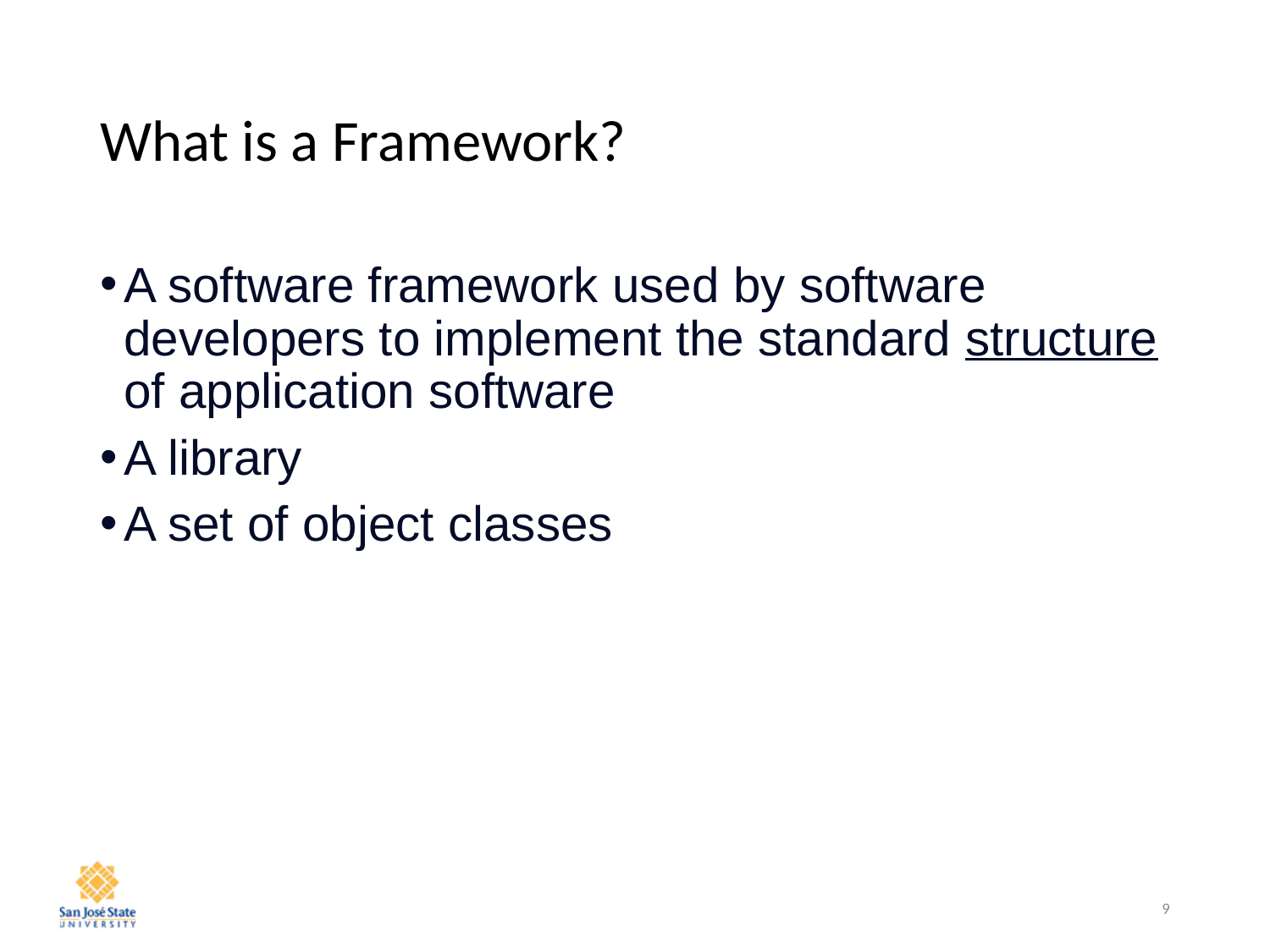

# What is a Framework?
A software framework used by software developers to implement the standard structure of application software
A library
A set of object classes

9